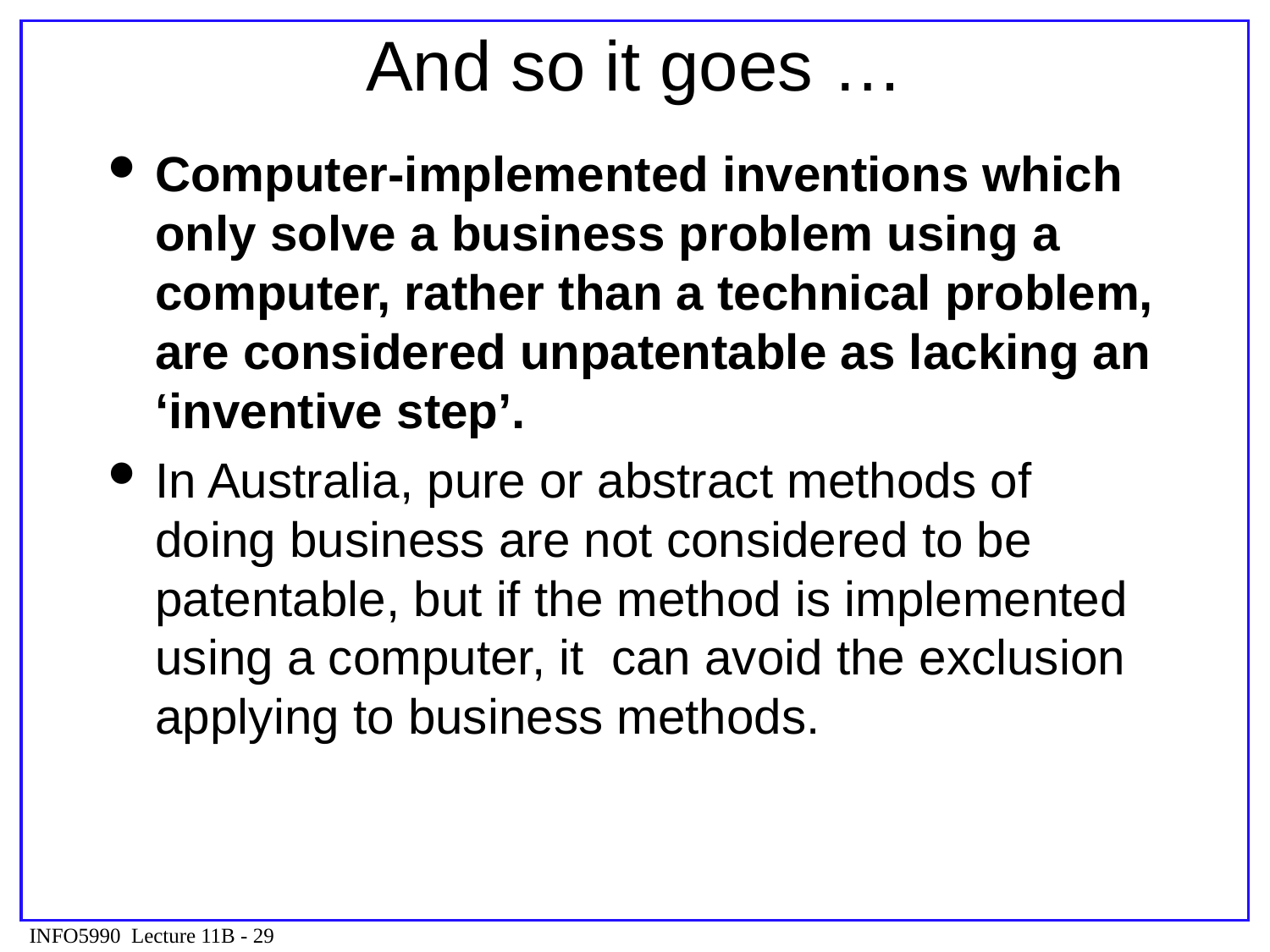

# And so it goes …
Computer-implemented inventions which only solve a business problem using a computer, rather than a technical problem, are considered unpatentable as lacking an ‘inventive step’.
In Australia, pure or abstract methods of doing business are not considered to be patentable, but if the method is implemented using a computer, it  can avoid the exclusion applying to business methods.